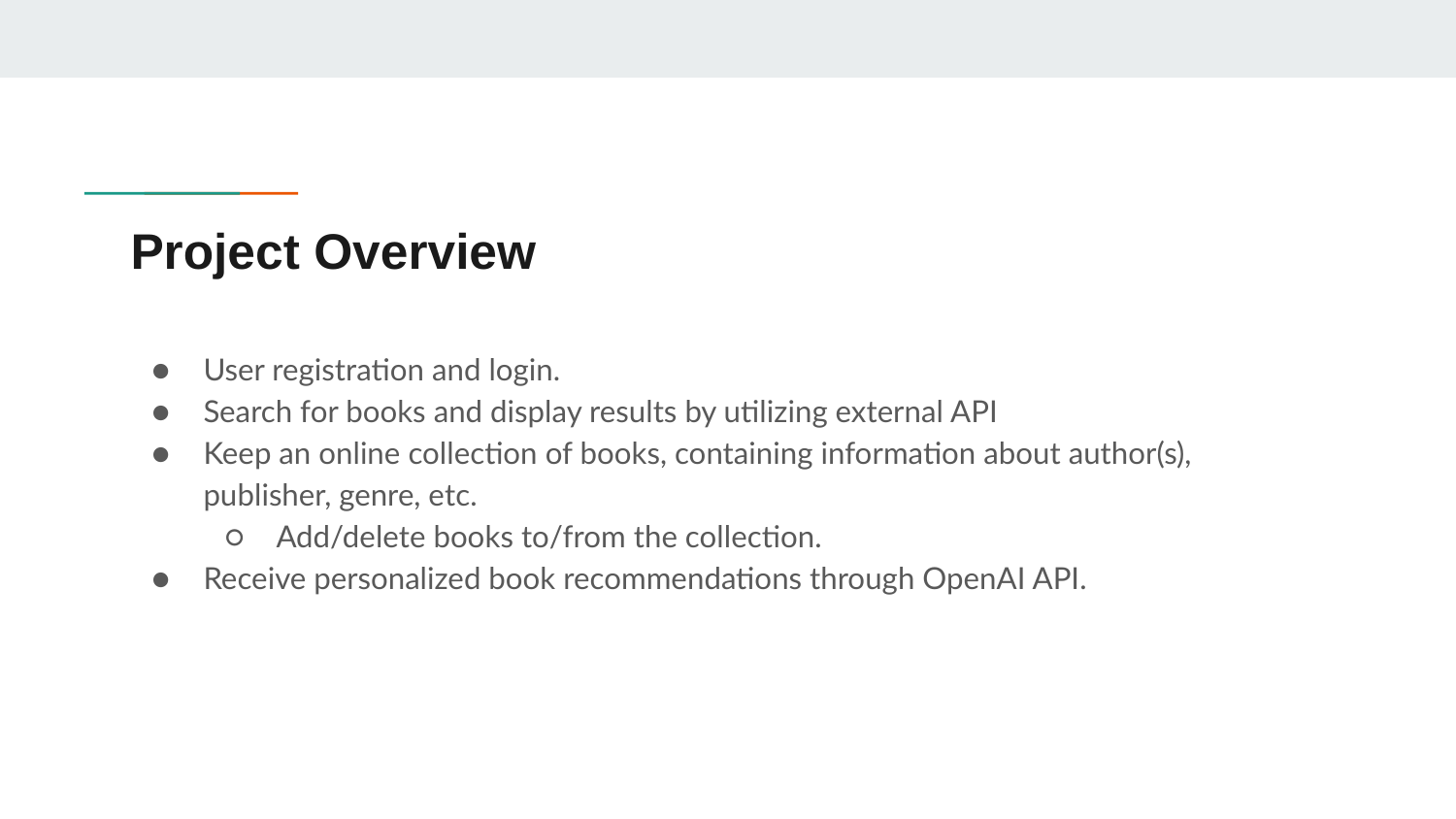

# Project Overview
User registration and login.
Search for books and display results by utilizing external API
Keep an online collection of books, containing information about author(s), publisher, genre, etc.
Add/delete books to/from the collection.
Receive personalized book recommendations through OpenAI API.